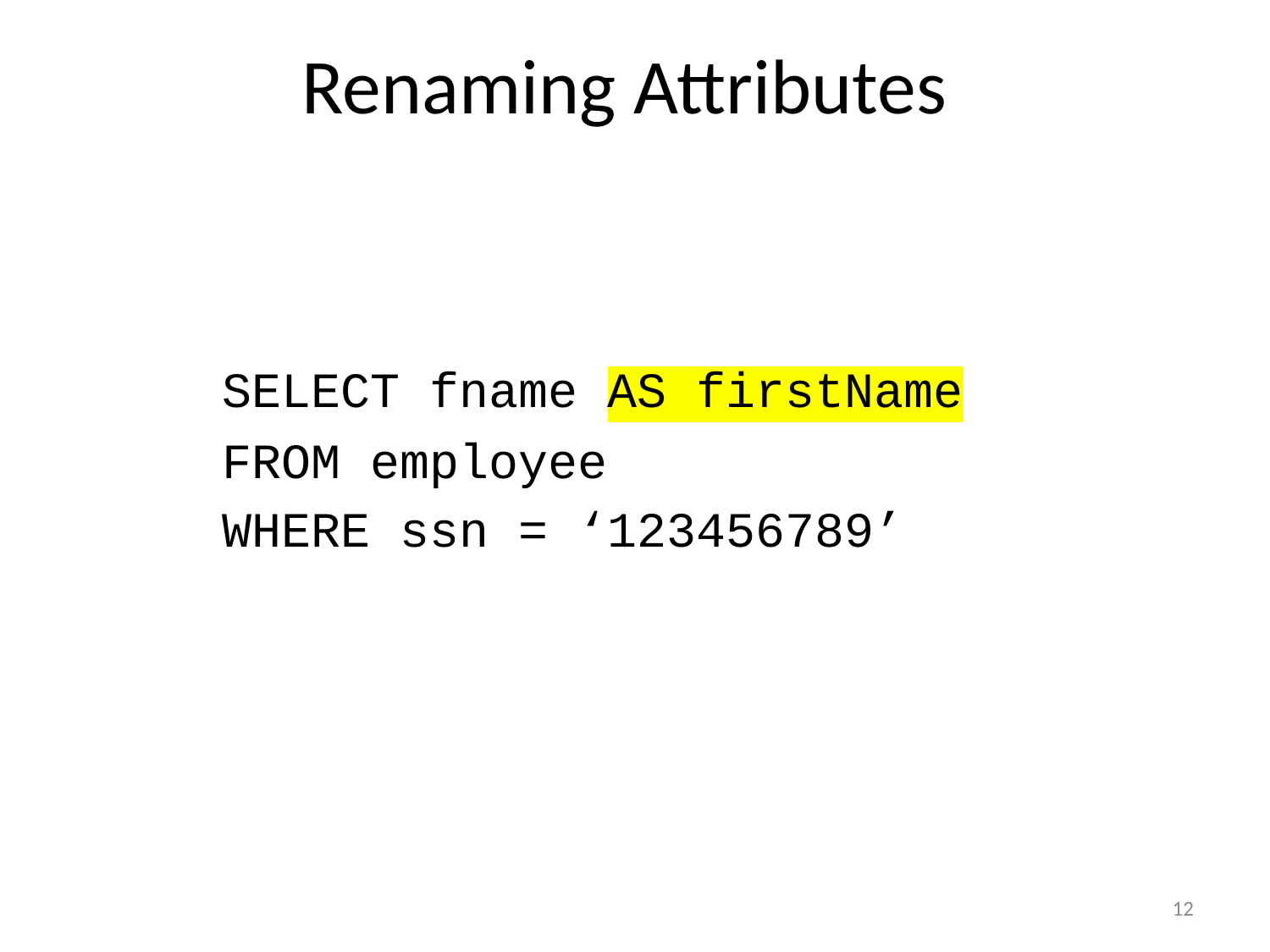

# Renaming Attributes

		SELECT fname AS firstName
		FROM employee
		WHERE ssn = ‘123456789’

12